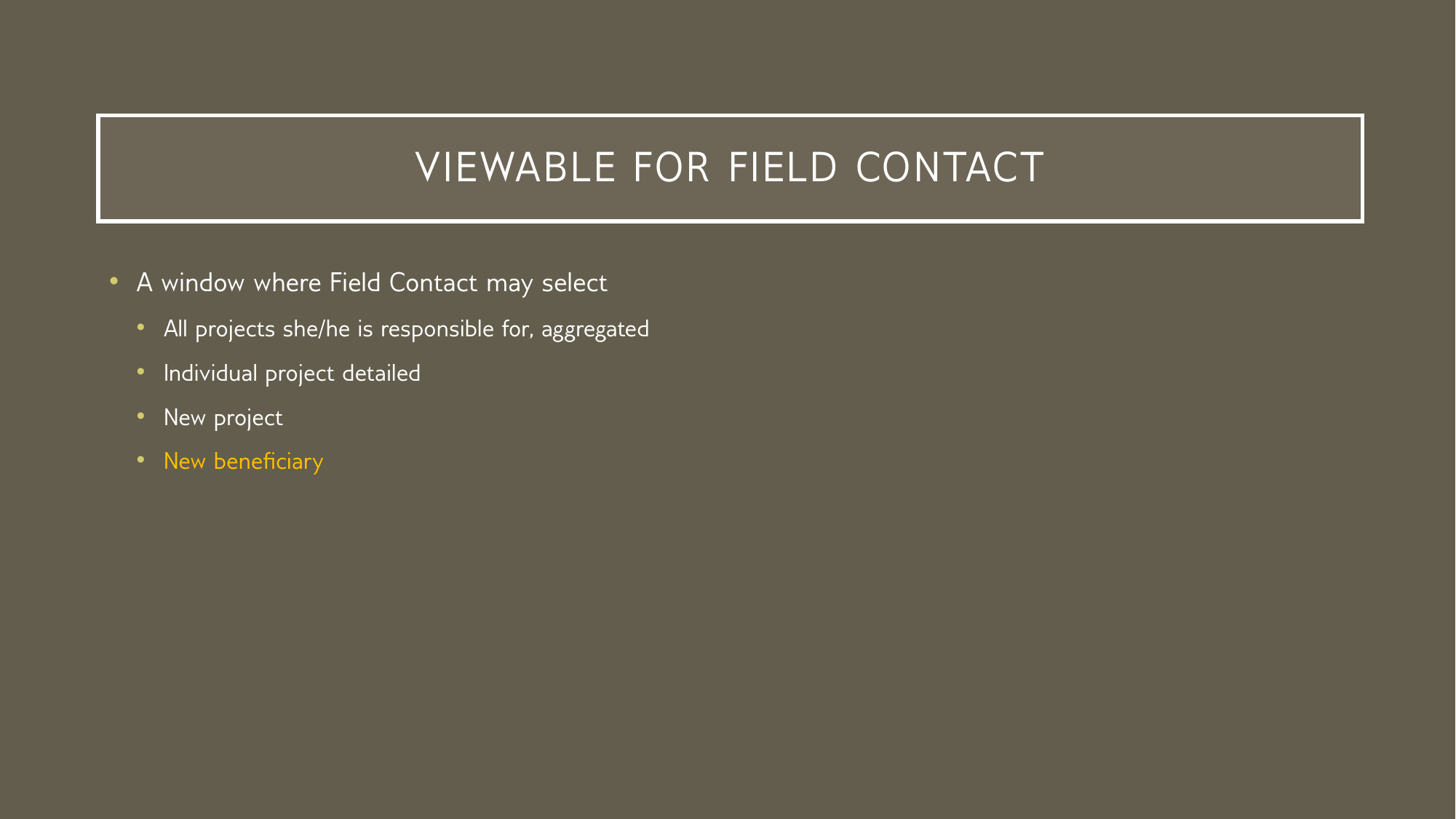

# Viewable for Field Contact
A window where Field Contact may select
All projects she/he is responsible for, aggregated
Individual project detailed
New project
New beneficiary